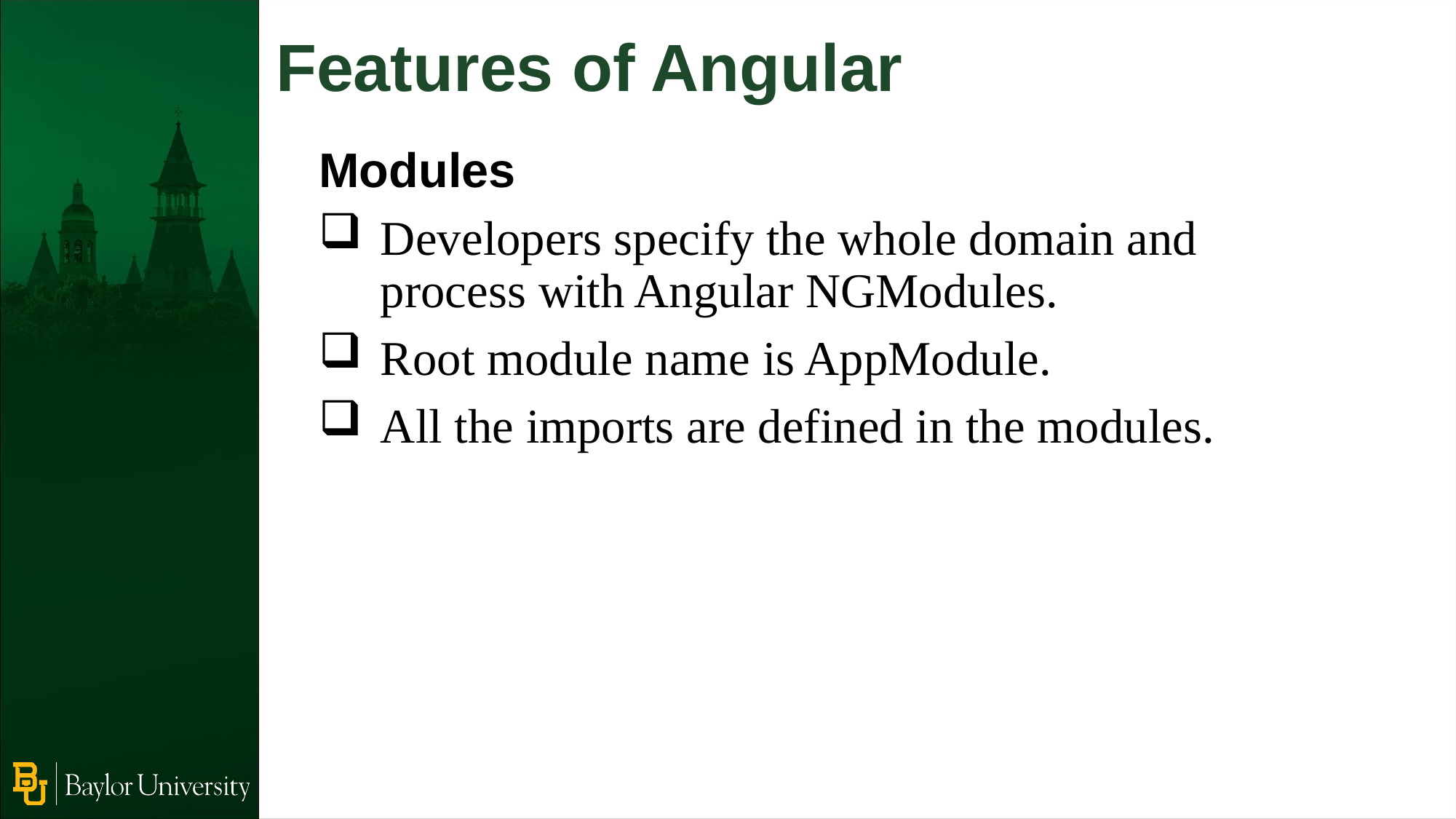

Features of Angular
Modules
Developers specify the whole domain and process with Angular NGModules.
Root module name is AppModule.
All the imports are defined in the modules.